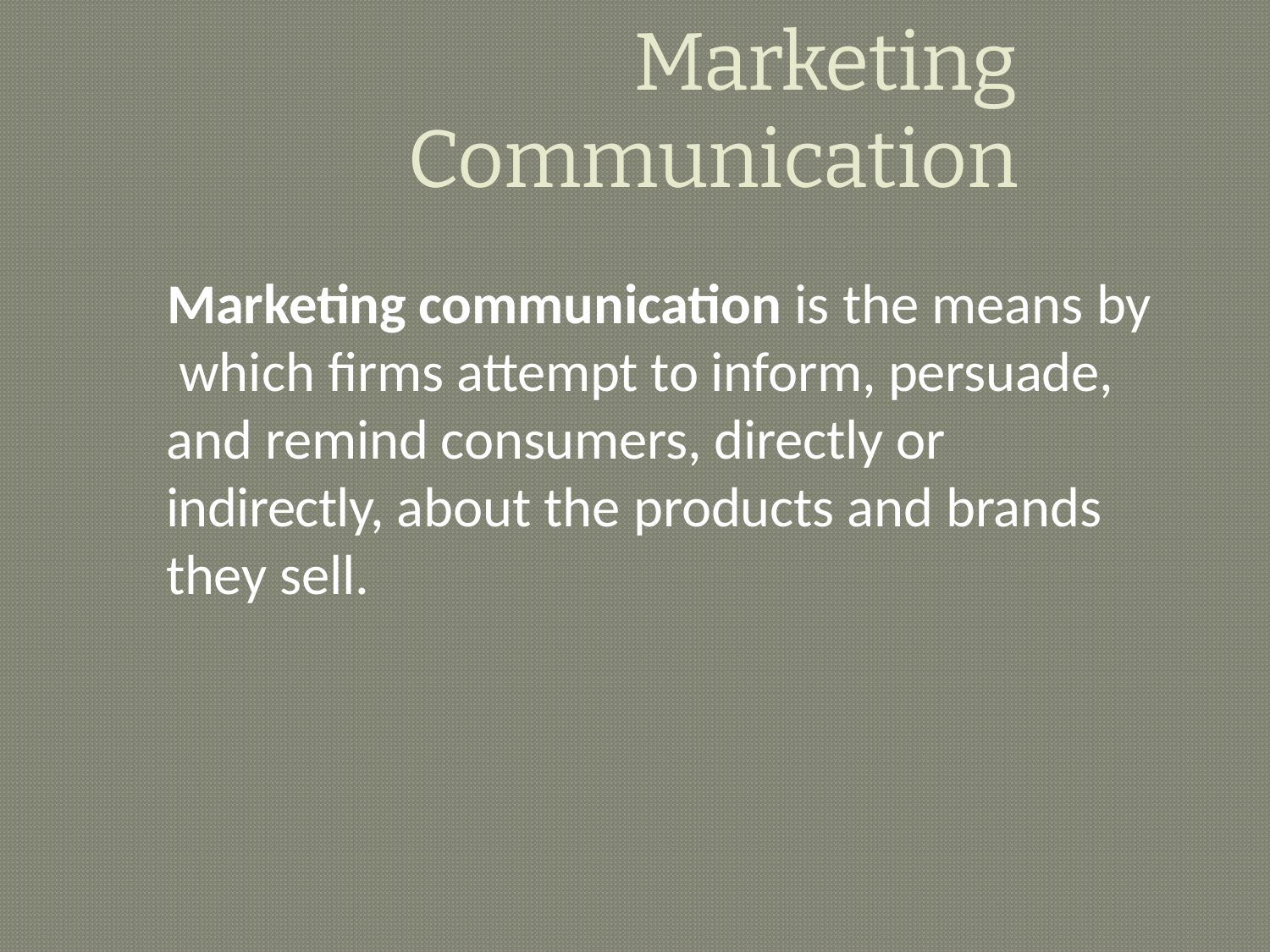

# Marketing Communication
Marketing communication is the means by  which firms attempt to inform, persuade,  and remind consumers, directly or  indirectly, about the products and brands  they sell.